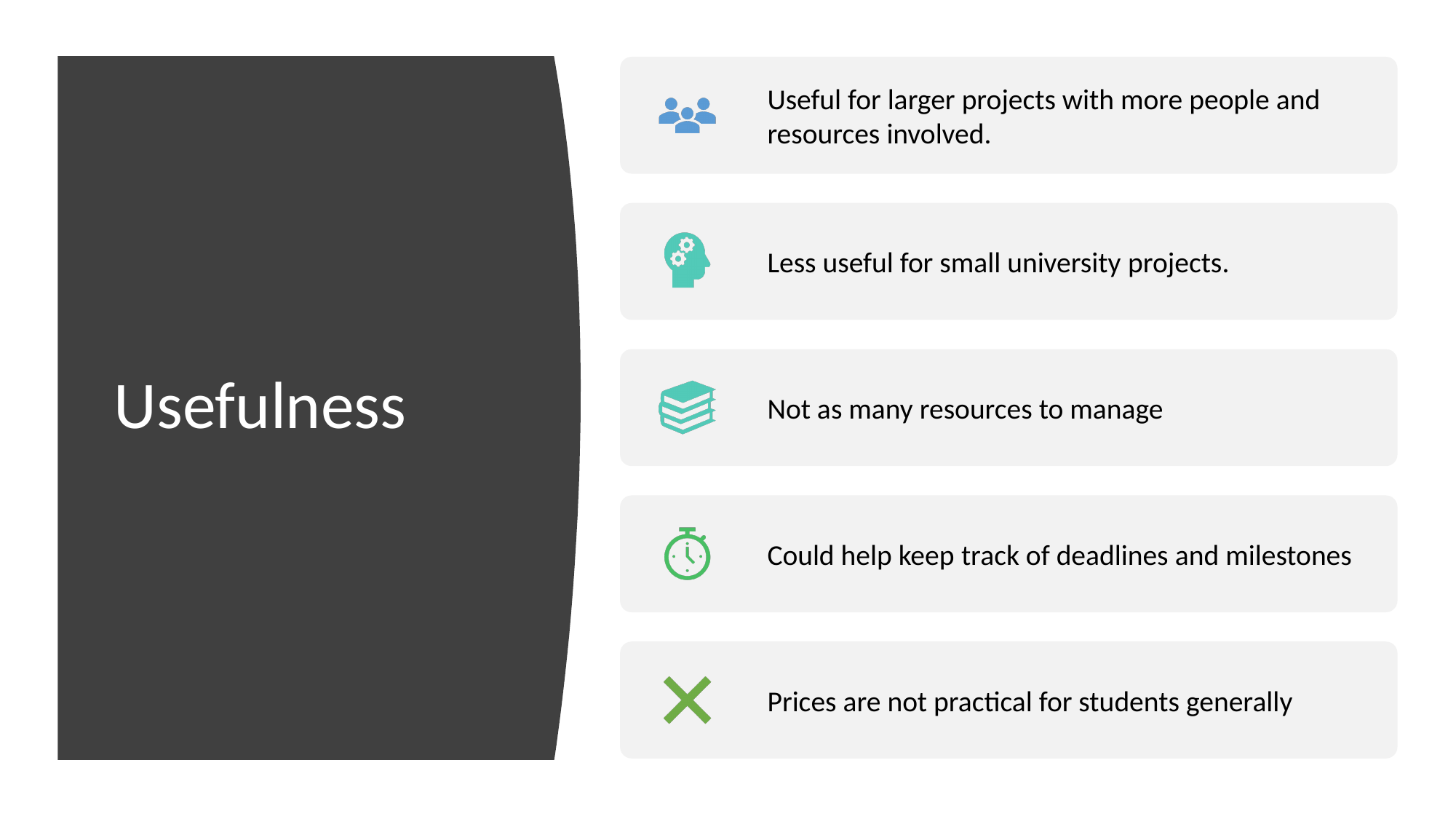

Useful for larger projects with more people and resources involved.
Less useful for small university projects.
Not as many resources to manage
Could help keep track of deadlines and milestones
Prices are not practical for students generally

# Usefulness